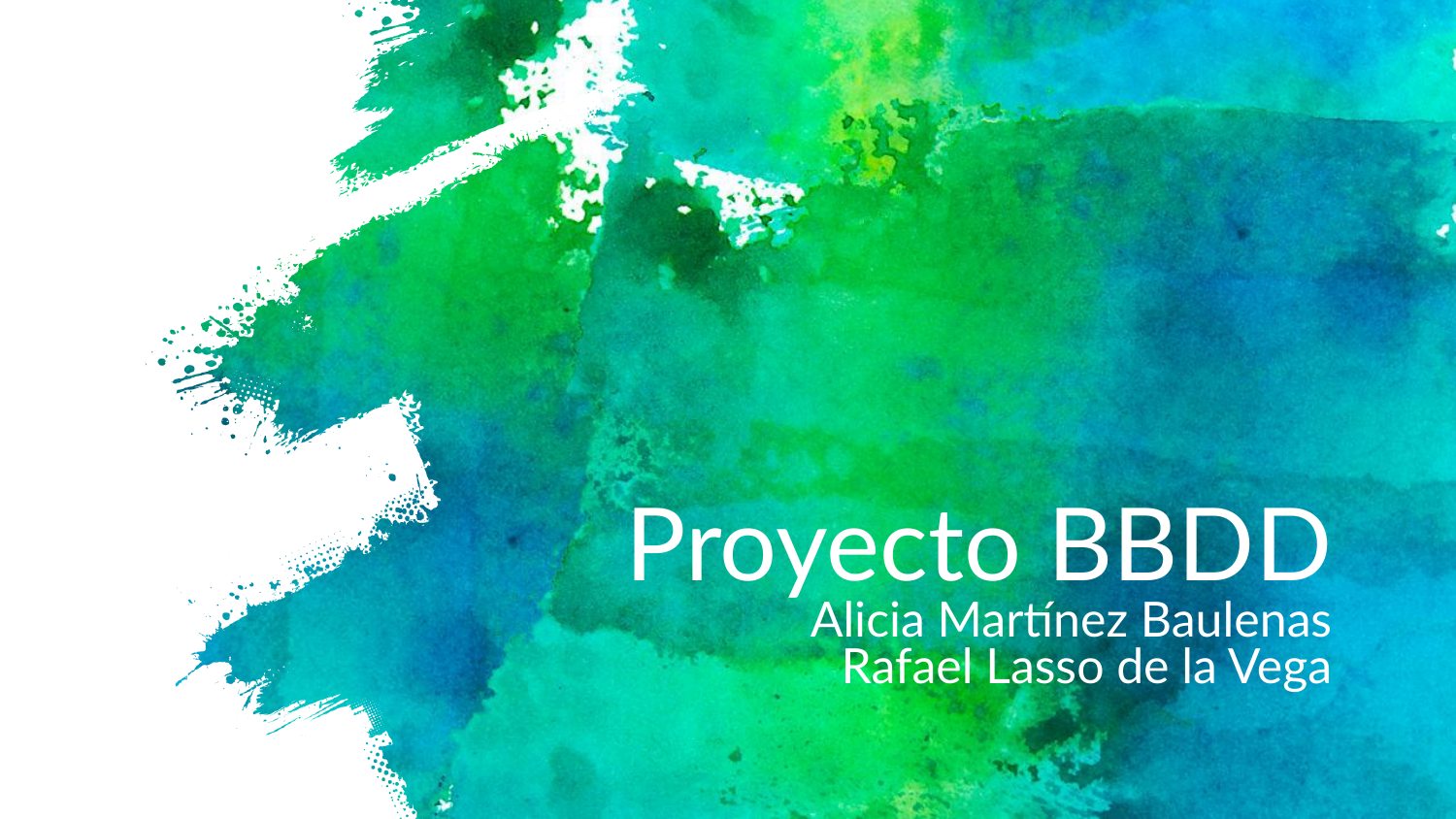

# Proyecto BBDD Alicia Martínez Baulenas Rafael Lasso de la Vega